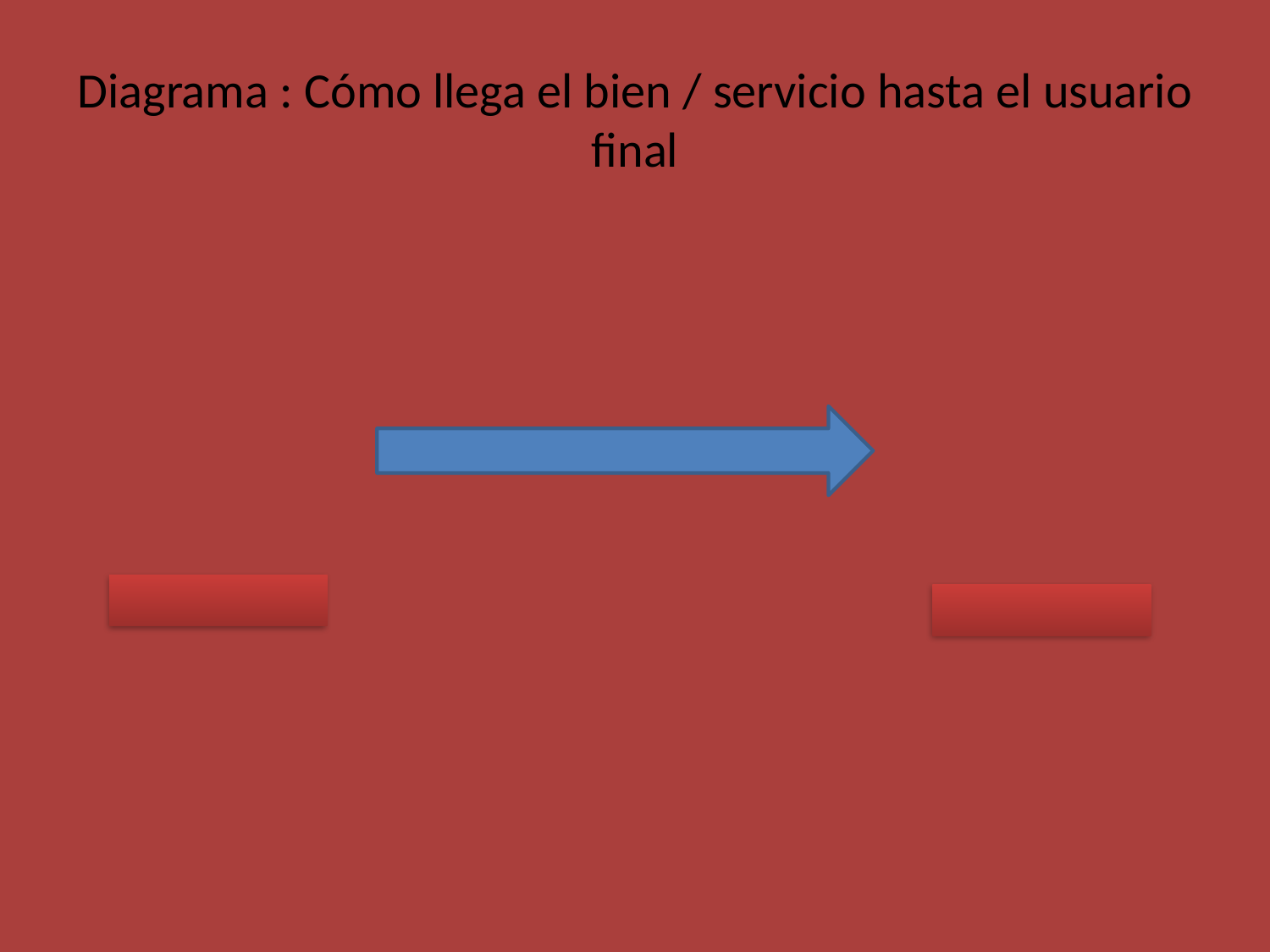

# Diagrama : Cómo llega el bien / servicio hasta el usuario final